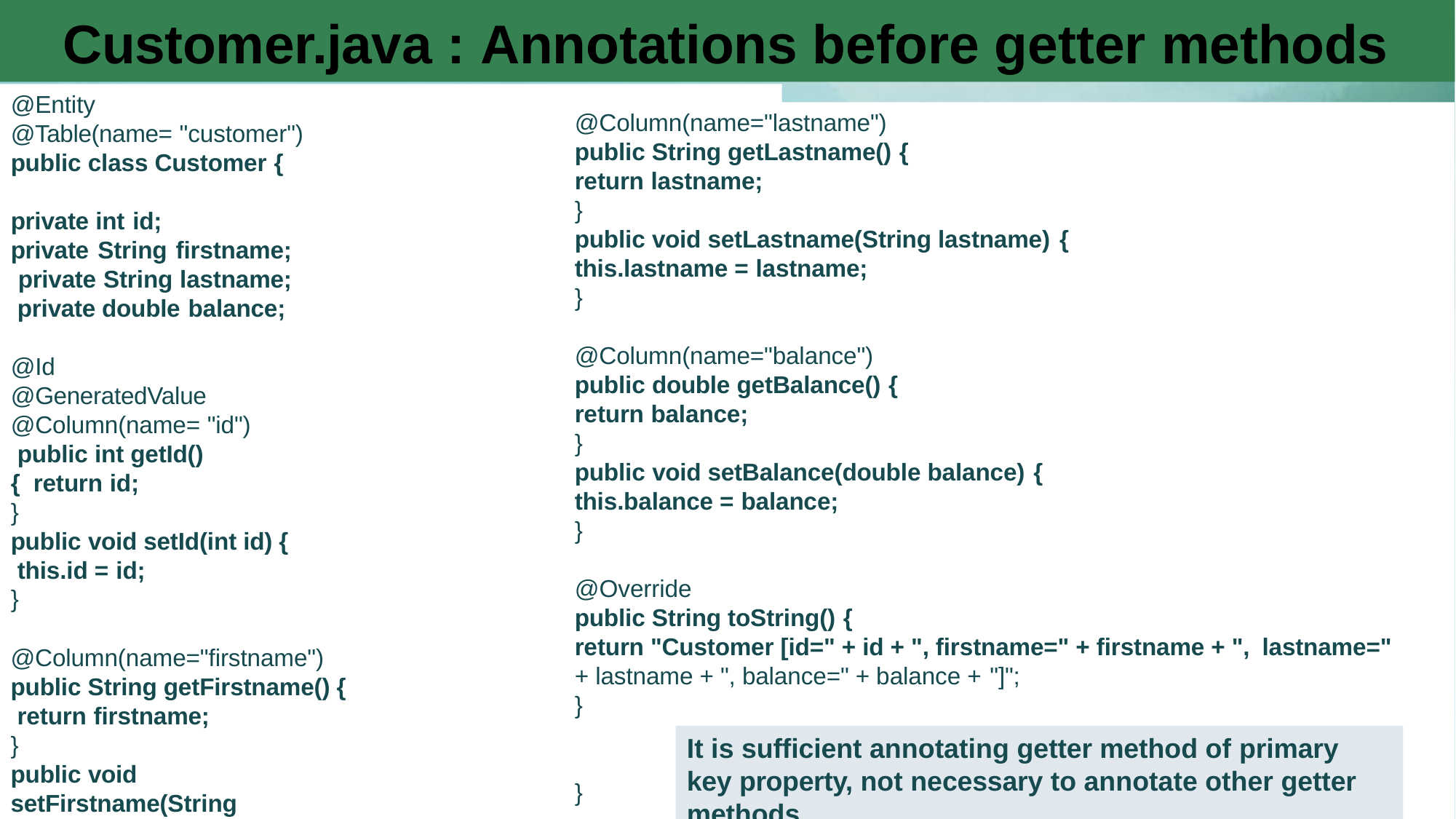

# Customer.java : Annotations before getter methods

@Entity
@Table(name= "customer")
public class Customer {

@Column(name="lastname")
public String getLastname() {
return lastname;
}
private int id;
private String firstname;  private String lastname;  private double balance;
public void setLastname(String lastname) {
this.lastname = lastname;
}
@Column(name="balance")
@Id  @GeneratedValue  @Column(name= "id")  public int getId() {  return id;
}
public void setId(int id) {  this.id = id;
}
public double getBalance() {
return balance;
}
public void setBalance(double balance) {
this.balance = balance;
}
@Override
public String toString() {
return "Customer [id=" + id + ", firstname=" + firstname + ", lastname="
@Column(name="firstname")  public String getFirstname() {  return firstname;
}
public void setFirstname(String firstname) {
this.firstname = firstname;
+ lastname + ", balance=" + balance + "]";
}

It is sufficient annotating getter method of primary
key property, not necessary to annotate other getter
14
}
methods.